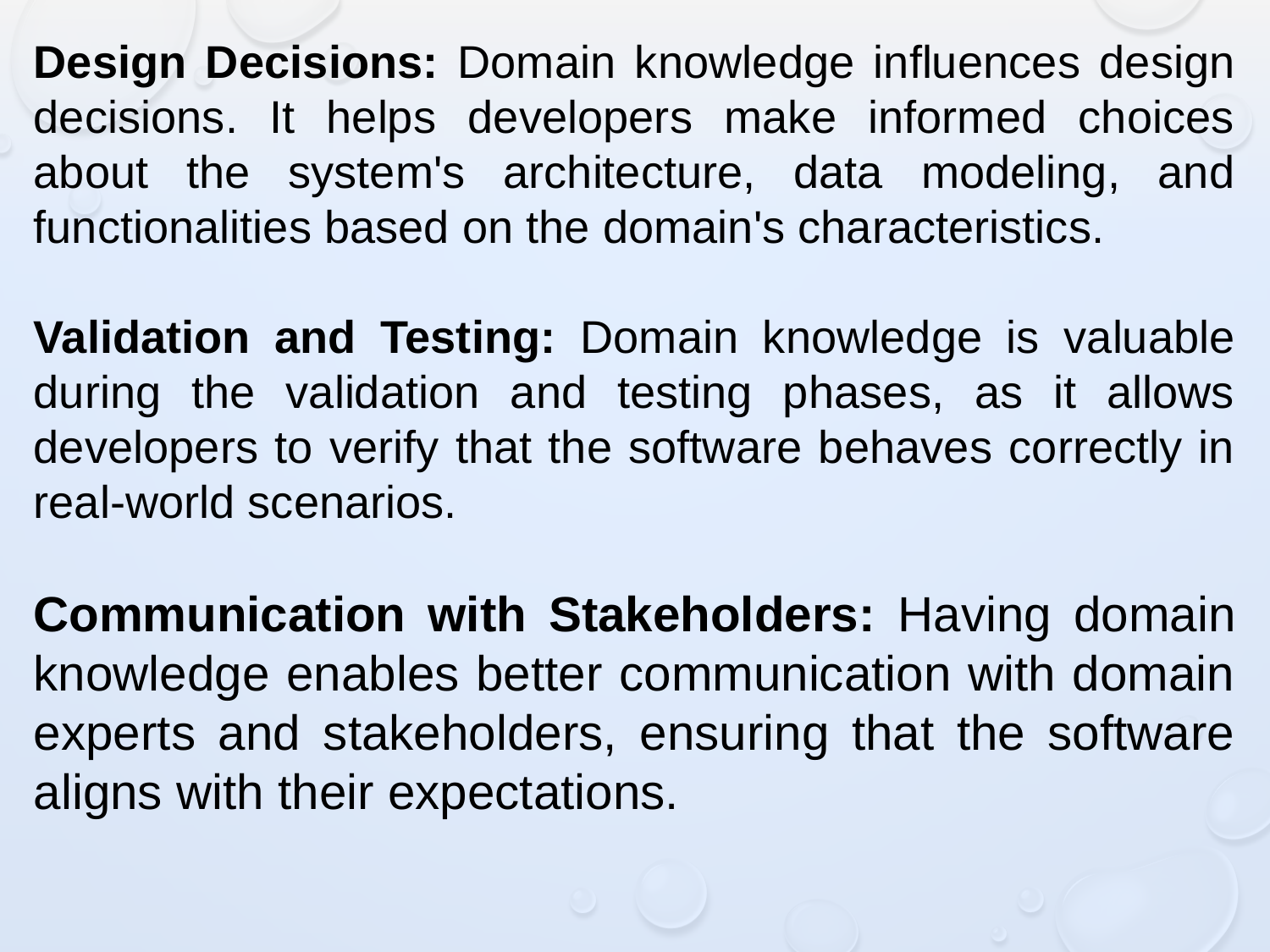

Design Decisions: Domain knowledge influences design decisions. It helps developers make informed choices about the system's architecture, data modeling, and functionalities based on the domain's characteristics.

Validation and Testing: Domain knowledge is valuable during the validation and testing phases, as it allows developers to verify that the software behaves correctly in real-world scenarios.

Communication with Stakeholders: Having domain knowledge enables better communication with domain experts and stakeholders, ensuring that the software aligns with their expectations.